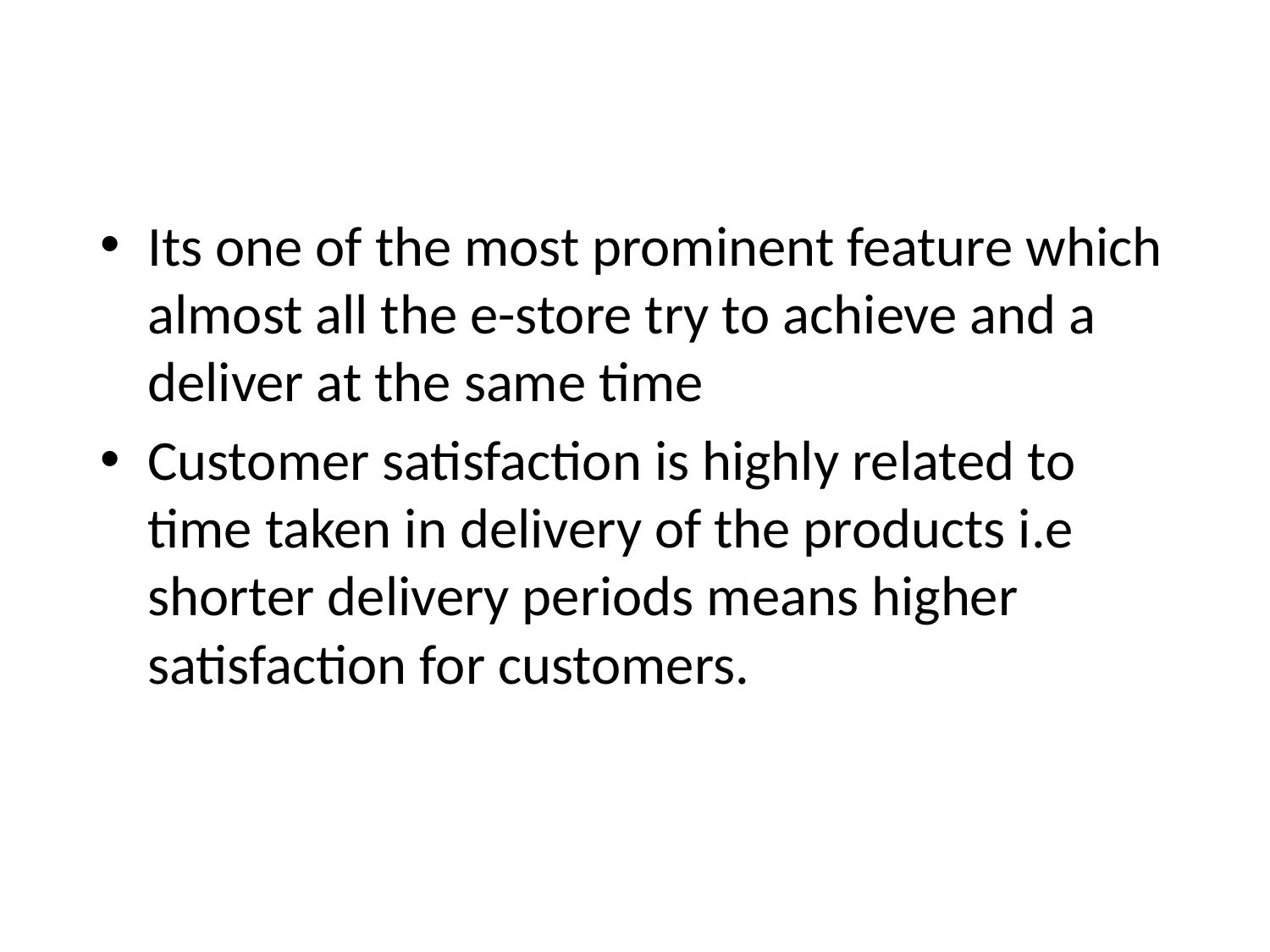

Its one of the most prominent feature which almost all the e-store try to achieve and a deliver at the same time
Customer satisfaction is highly related to time taken in delivery of the products i.e shorter delivery periods means higher satisfaction for customers.